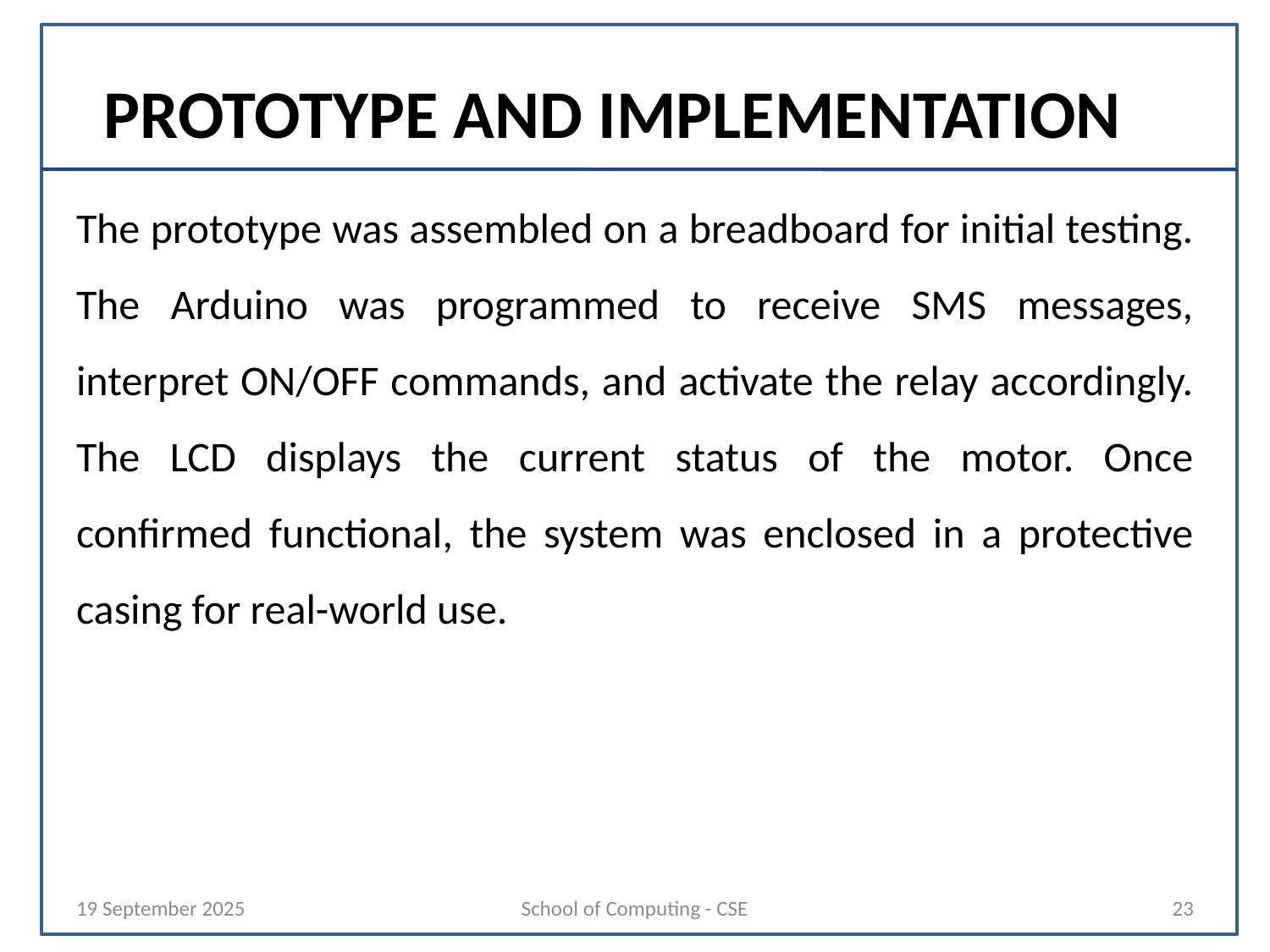

# PROTOTYPE AND IMPLEMENTATION
The prototype was assembled on a breadboard for initial testing. The Arduino was programmed to receive SMS messages, interpret ON/OFF commands, and activate the relay accordingly. The LCD displays the current status of the motor. Once confirmed functional, the system was enclosed in a protective casing for real-world use.
19 September 2025
School of Computing - CSE
23